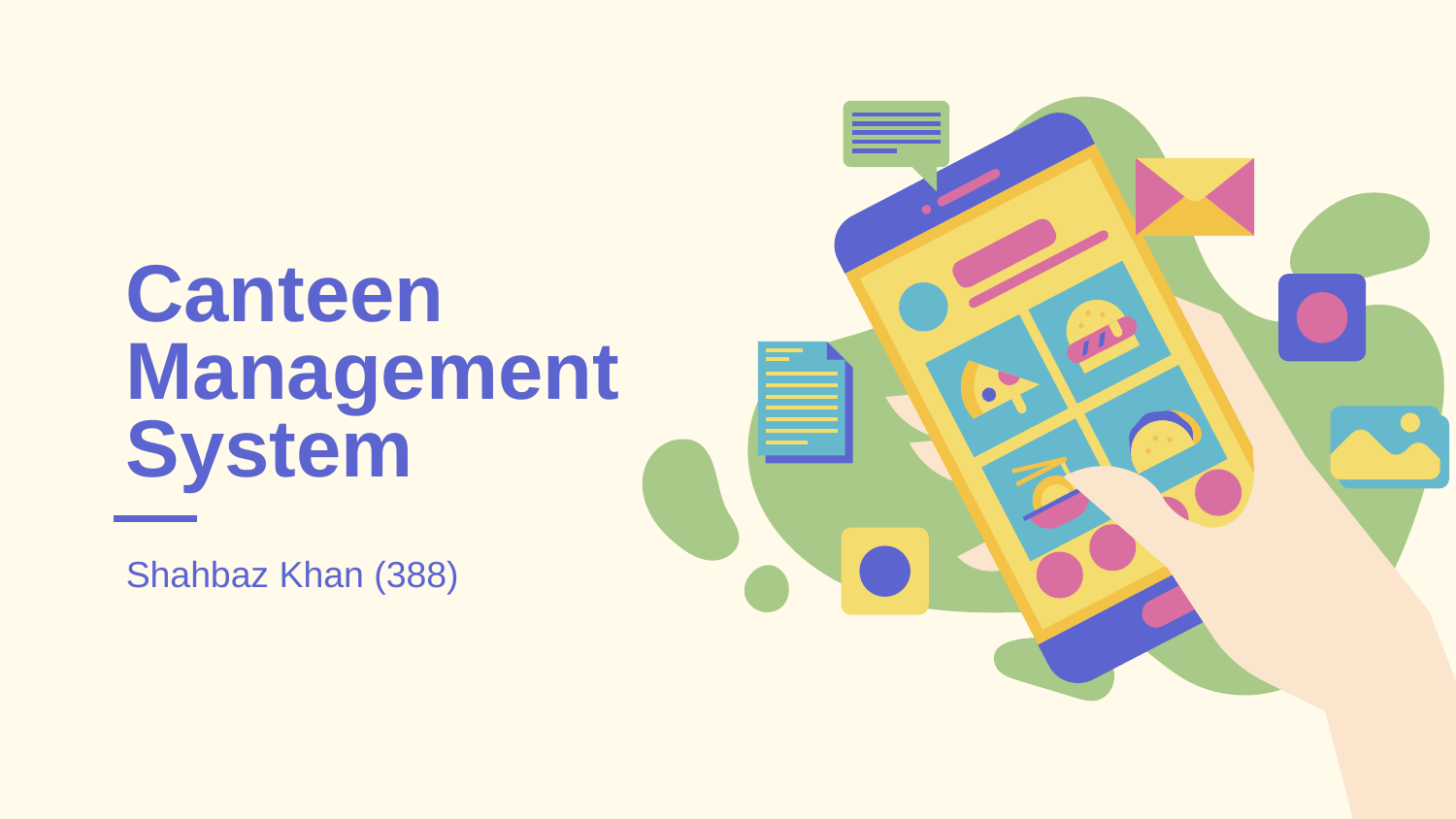

# Canteen Management System
Shahbaz Khan (388)